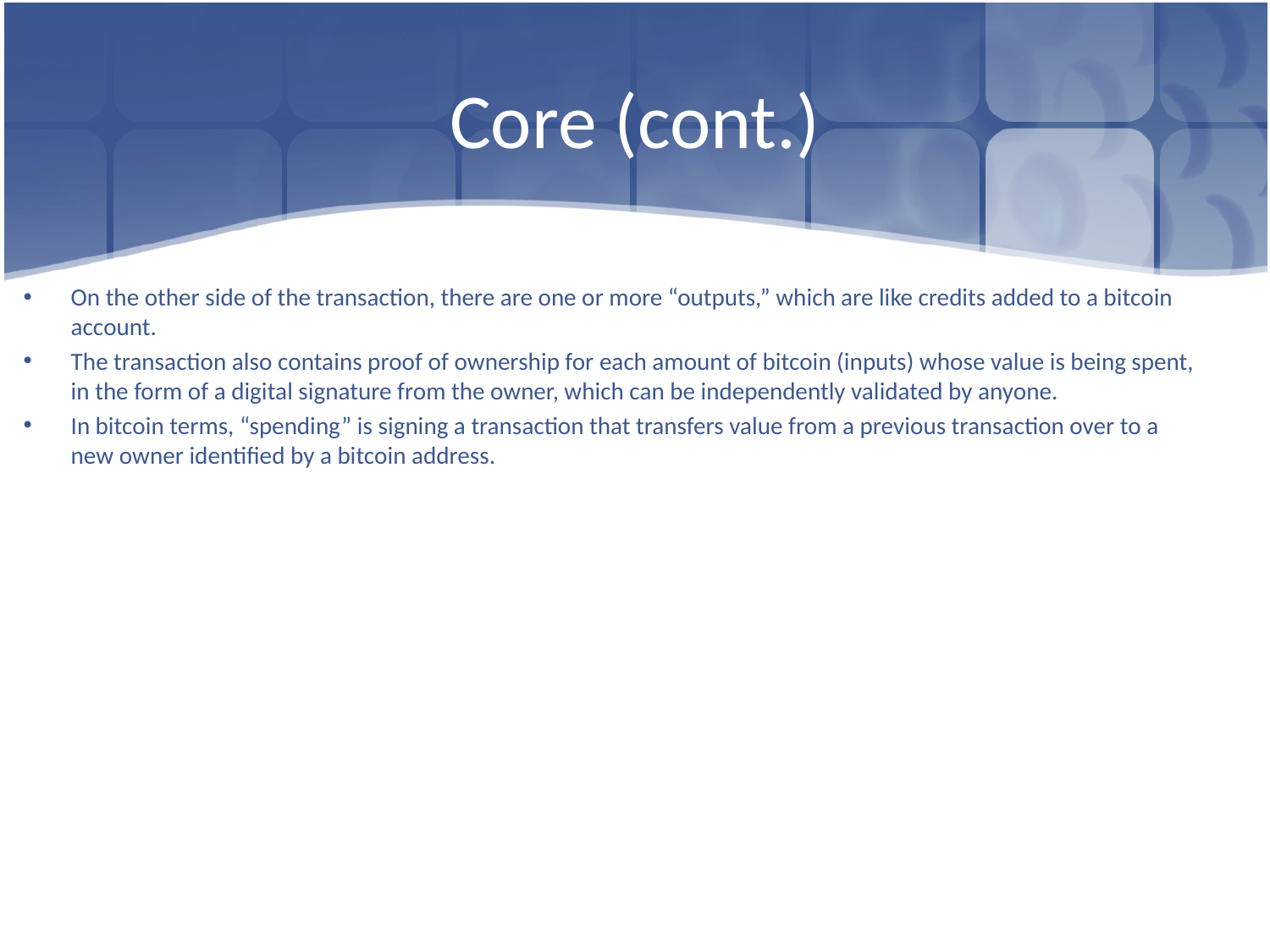

# Core (cont.)
On the other side of the transaction, there are one or more “outputs,” which are like credits added to a bitcoin account.
The transaction also contains proof of ownership for each amount of bitcoin (inputs) whose value is being spent, in the form of a digital signature from the owner, which can be independently validated by anyone.
In bitcoin terms, “spending” is signing a transaction that transfers value from a previous transaction over to a new owner identified by a bitcoin address.